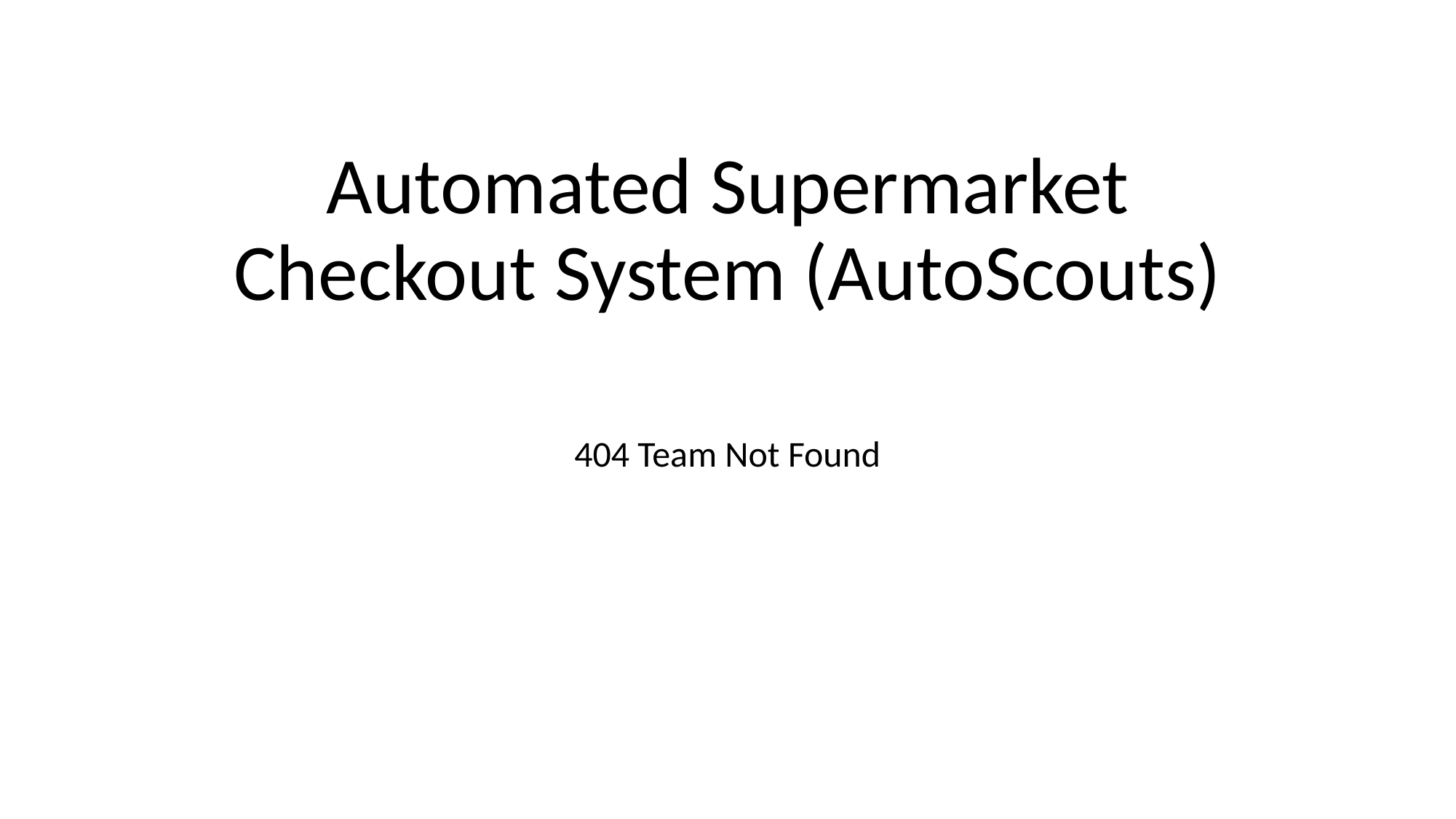

# Automated Supermarket Checkout System (AutoScouts)
404 Team Not Found